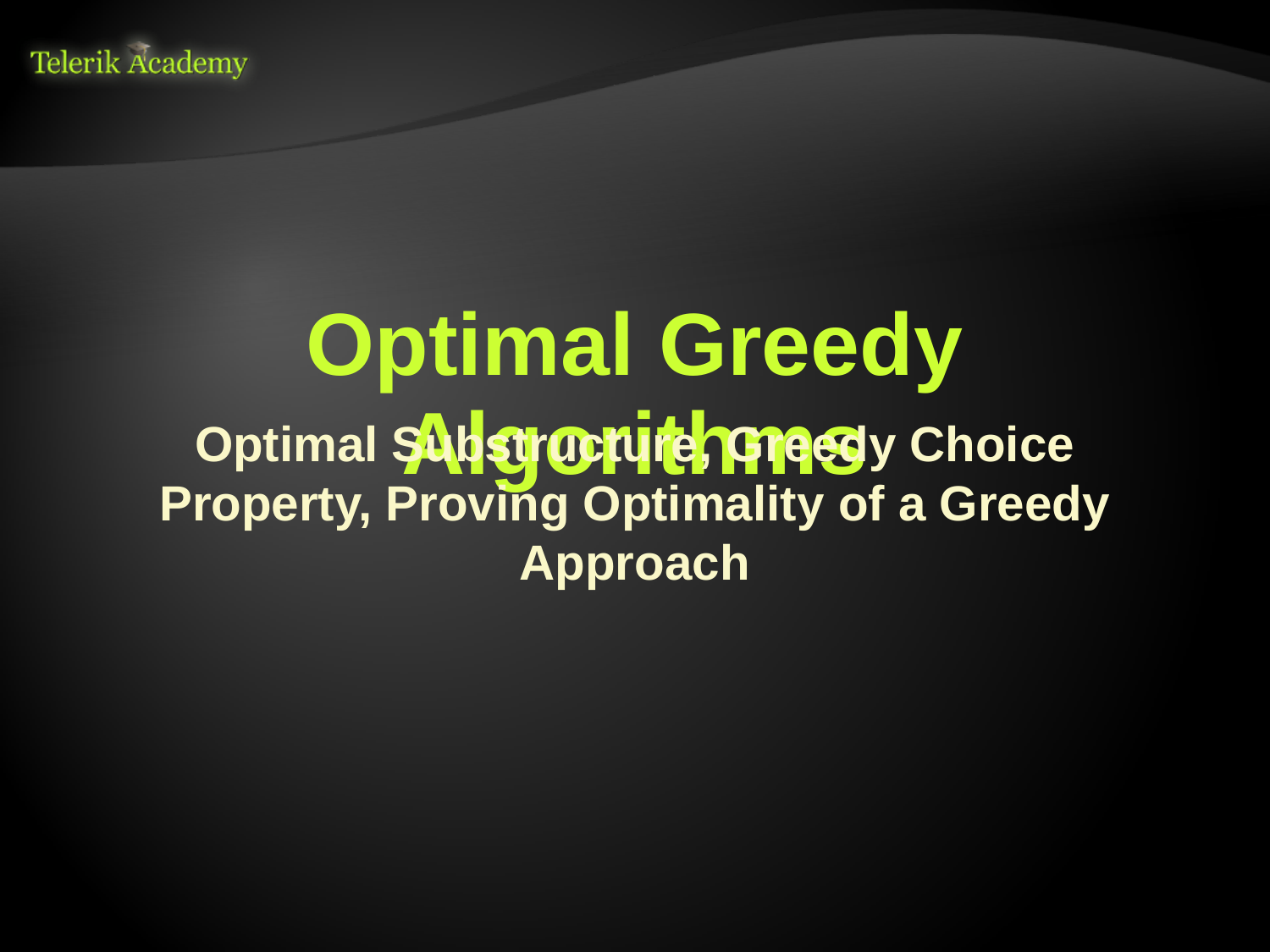

# Optimal Greedy Algorithms
Optimal Substructure, Greedy Choice Property, Proving Optimality of a Greedy Approach